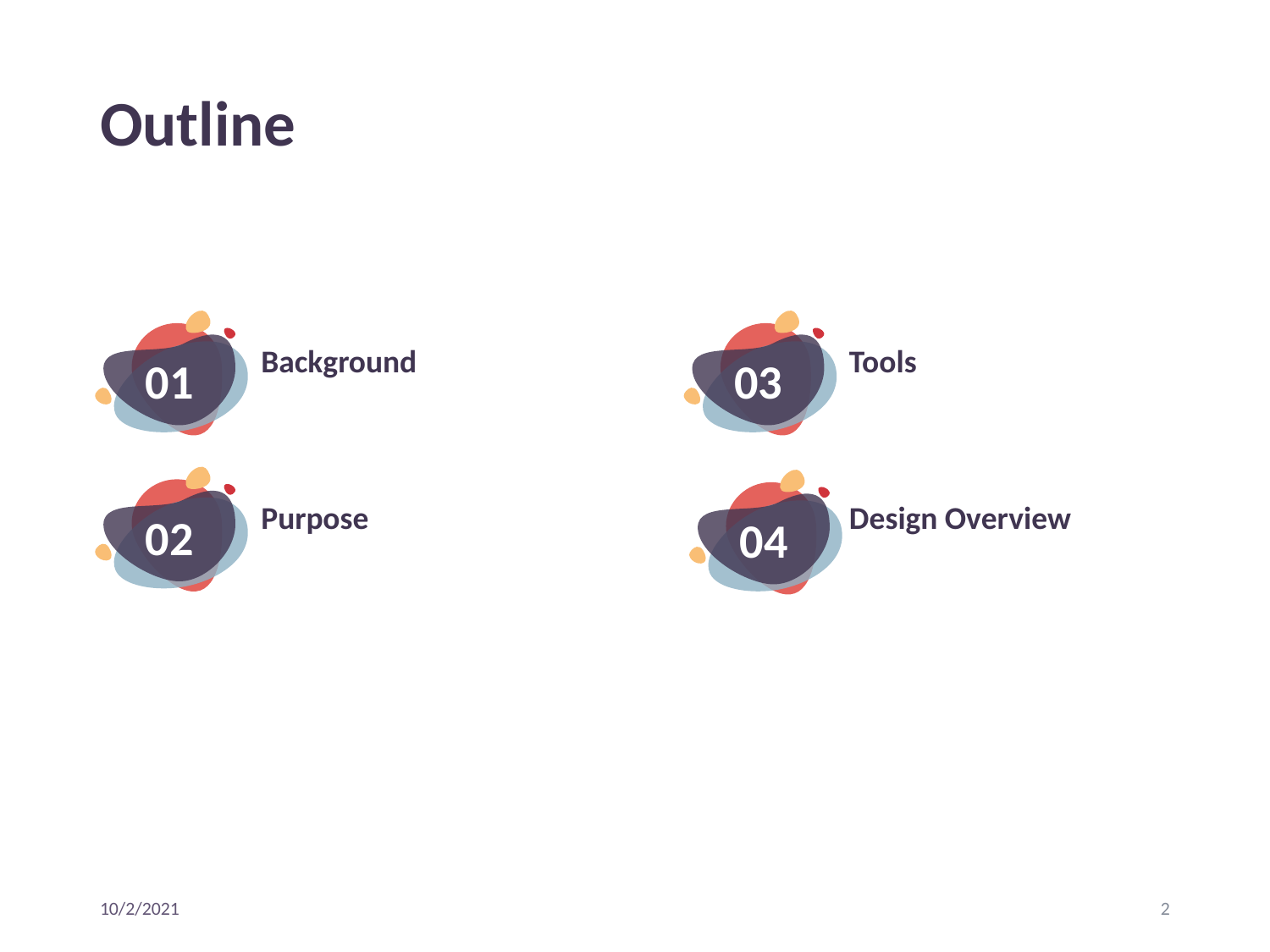

# Outline

01

03

Background
Tools

02

04

Purpose
Design Overview
10/2/2021

2